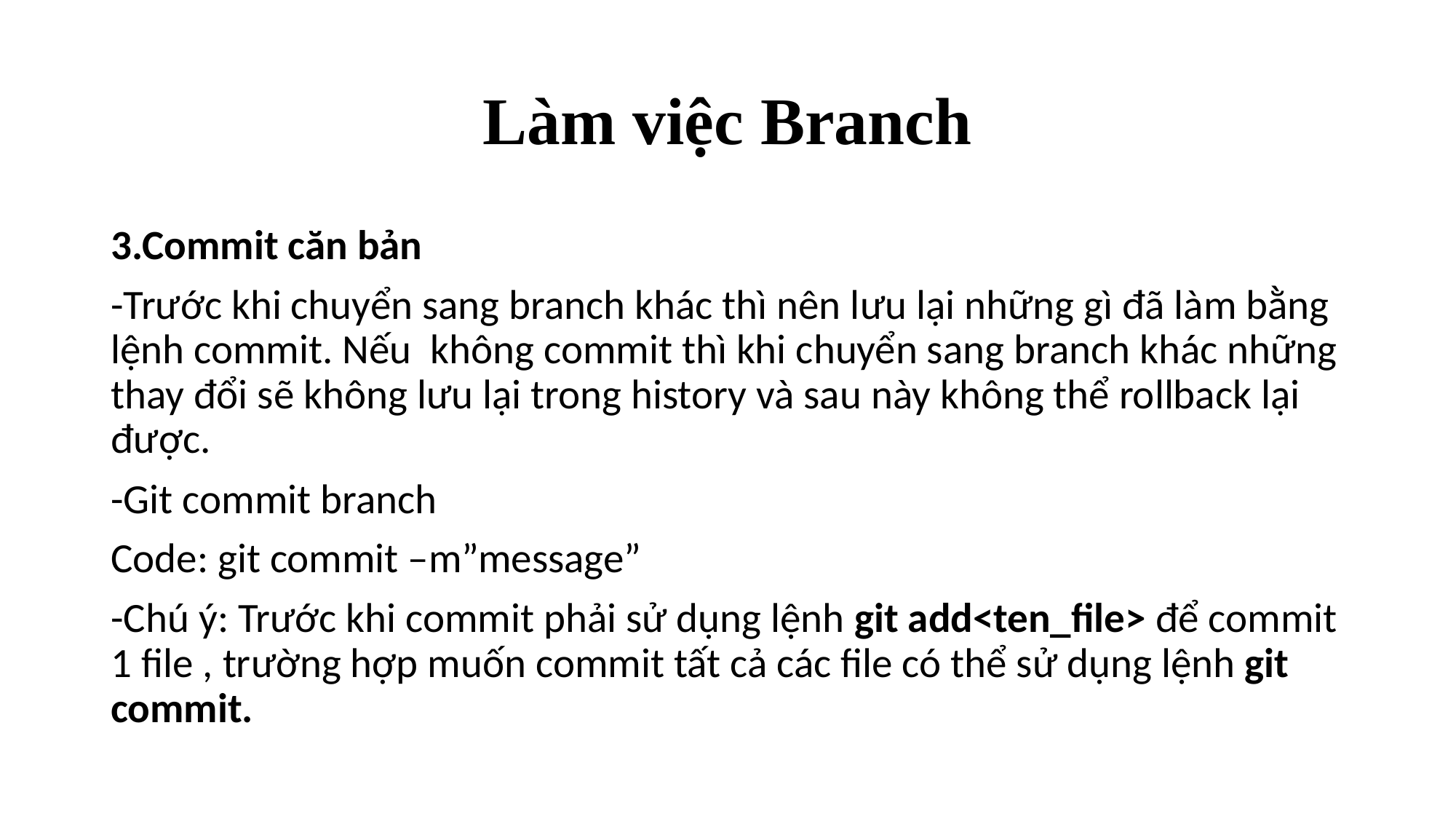

# Làm việc Branch
3.Commit căn bản
-Trước khi chuyển sang branch khác thì nên lưu lại những gì đã làm bằng lệnh commit. Nếu  không commit thì khi chuyển sang branch khác những thay đổi sẽ không lưu lại trong history và sau này không thể rollback lại được.
-Git commit branch
Code: git commit –m”message”
-Chú ý: Trước khi commit phải sử dụng lệnh git add<ten_file> để commit 1 file , trường hợp muốn commit tất cả các file có thể sử dụng lệnh git commit.